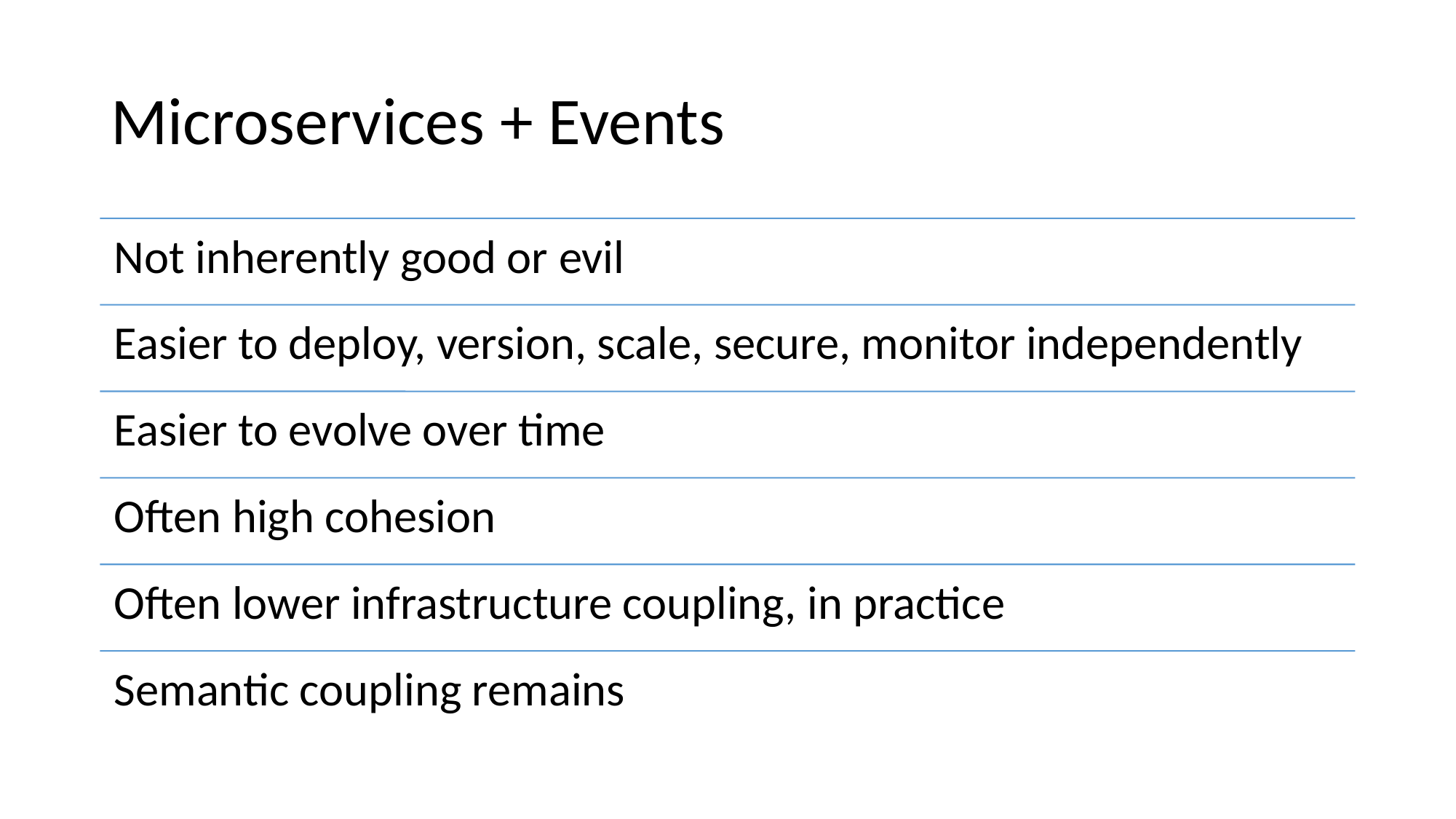

# Microservices + Events
Not inherently good or evil
Easier to deploy, version, scale, secure, monitor independently
Easier to evolve over time
Often high cohesion
Often lower infrastructure coupling, in practice
Semantic coupling remains